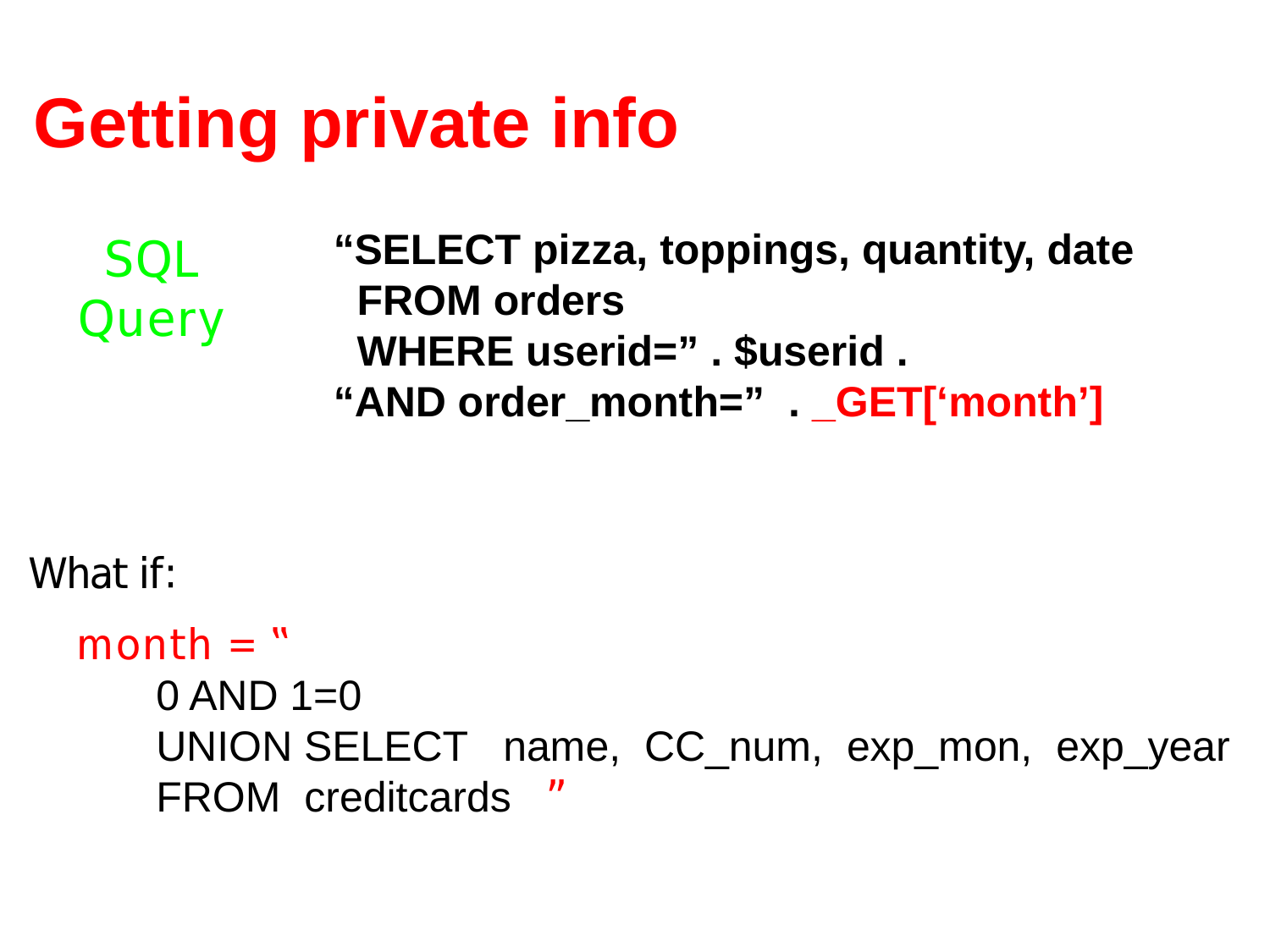

# Getting private info
“SELECT pizza, toppings, quantity, date
  FROM orders
  WHERE userid=” . $userid .
“AND order_month=”  . _GET[‘month’]
SQL Query
What if:
	month = “
		0 AND 1=0
		UNION SELECT   name,  CC_num,  exp_mon,  exp_year
		FROM  creditcards   ”